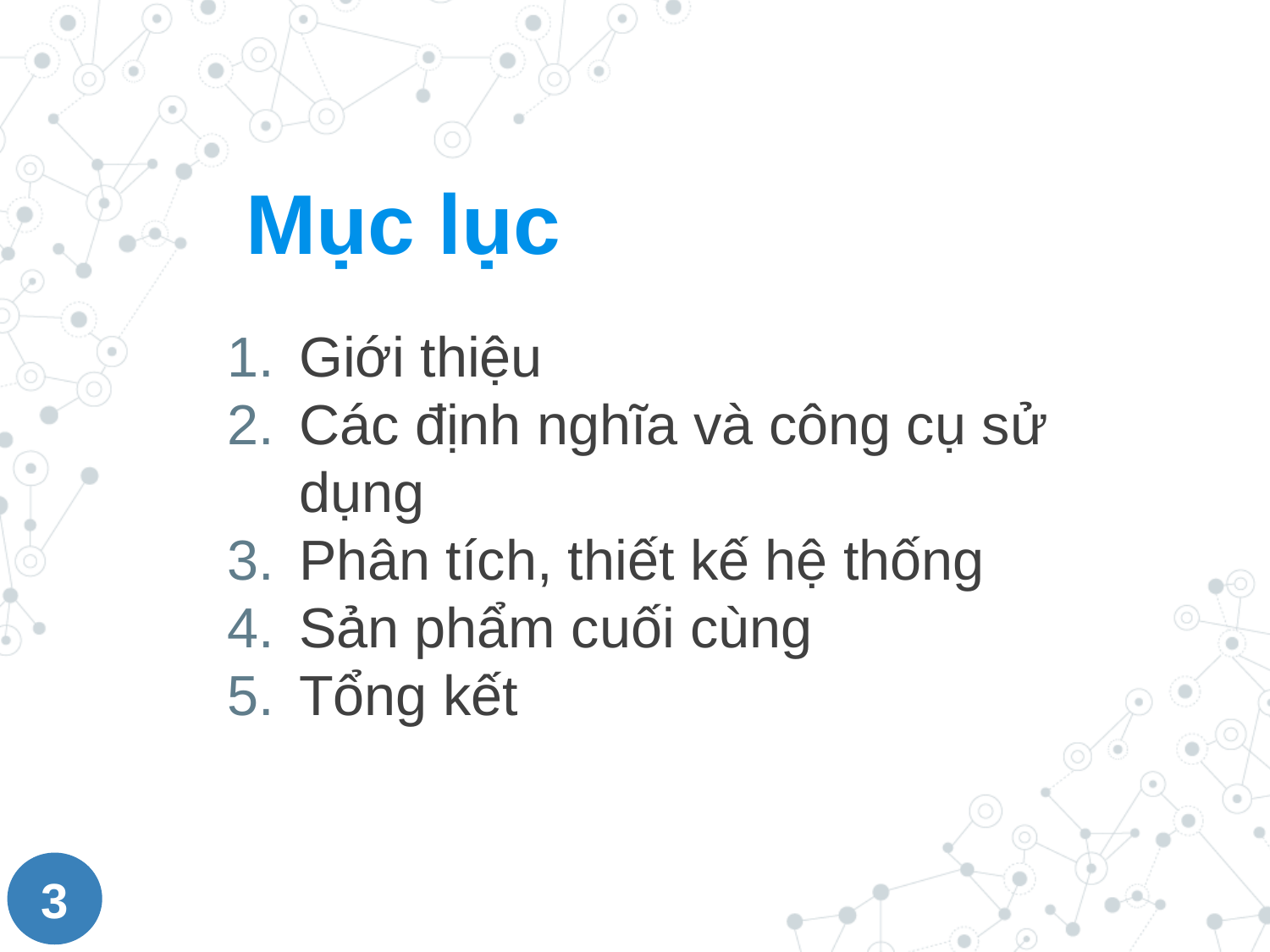

# Mục lục
Giới thiệu
Các định nghĩa và công cụ sử dụng
Phân tích, thiết kế hệ thống
Sản phẩm cuối cùng
Tổng kết
3